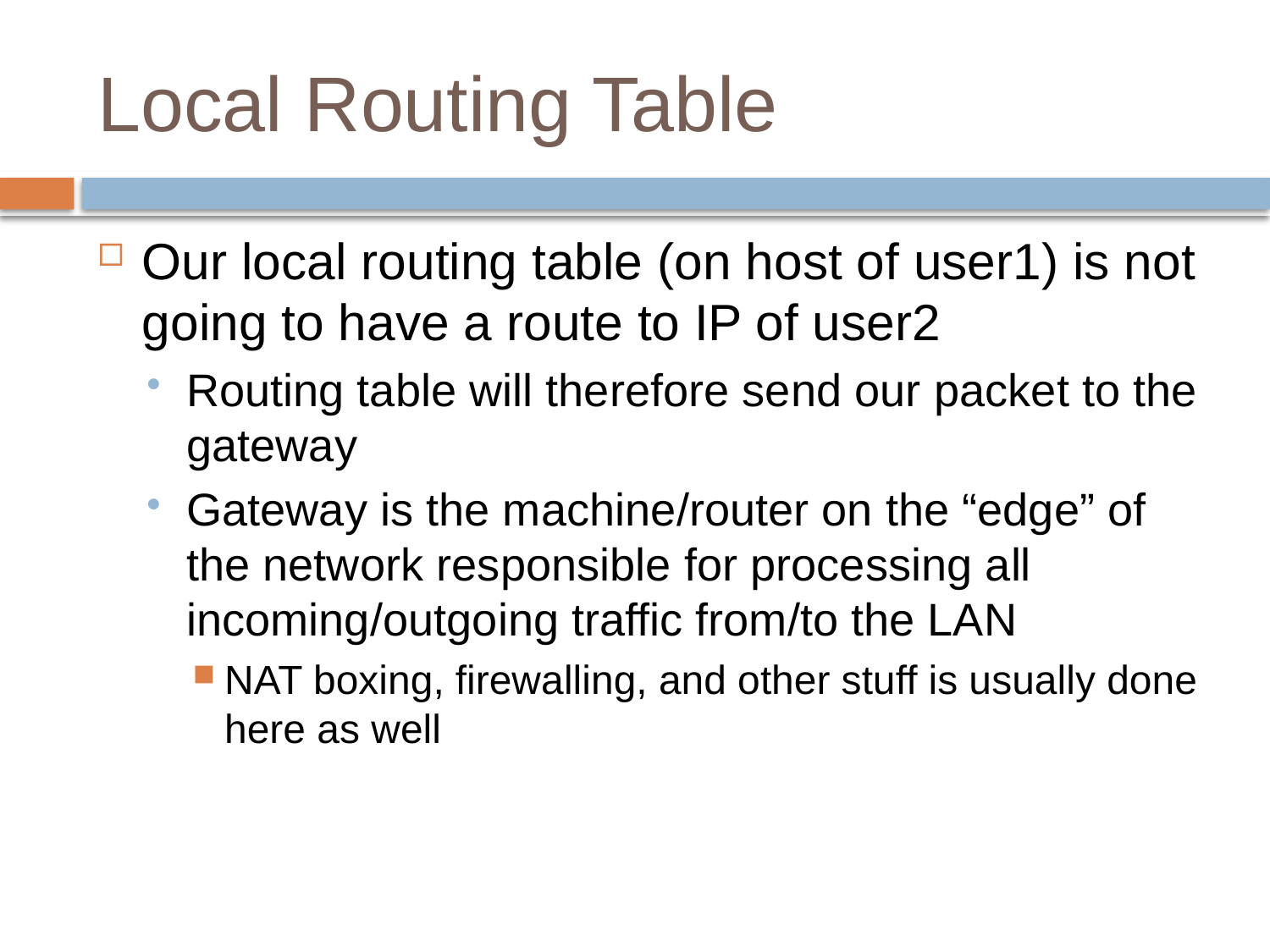

# Local Routing Table
Our local routing table (on host of user1) is not going to have a route to IP of user2
Routing table will therefore send our packet to the gateway
Gateway is the machine/router on the “edge” of the network responsible for processing all incoming/outgoing traffic from/to the LAN
NAT boxing, firewalling, and other stuff is usually done here as well